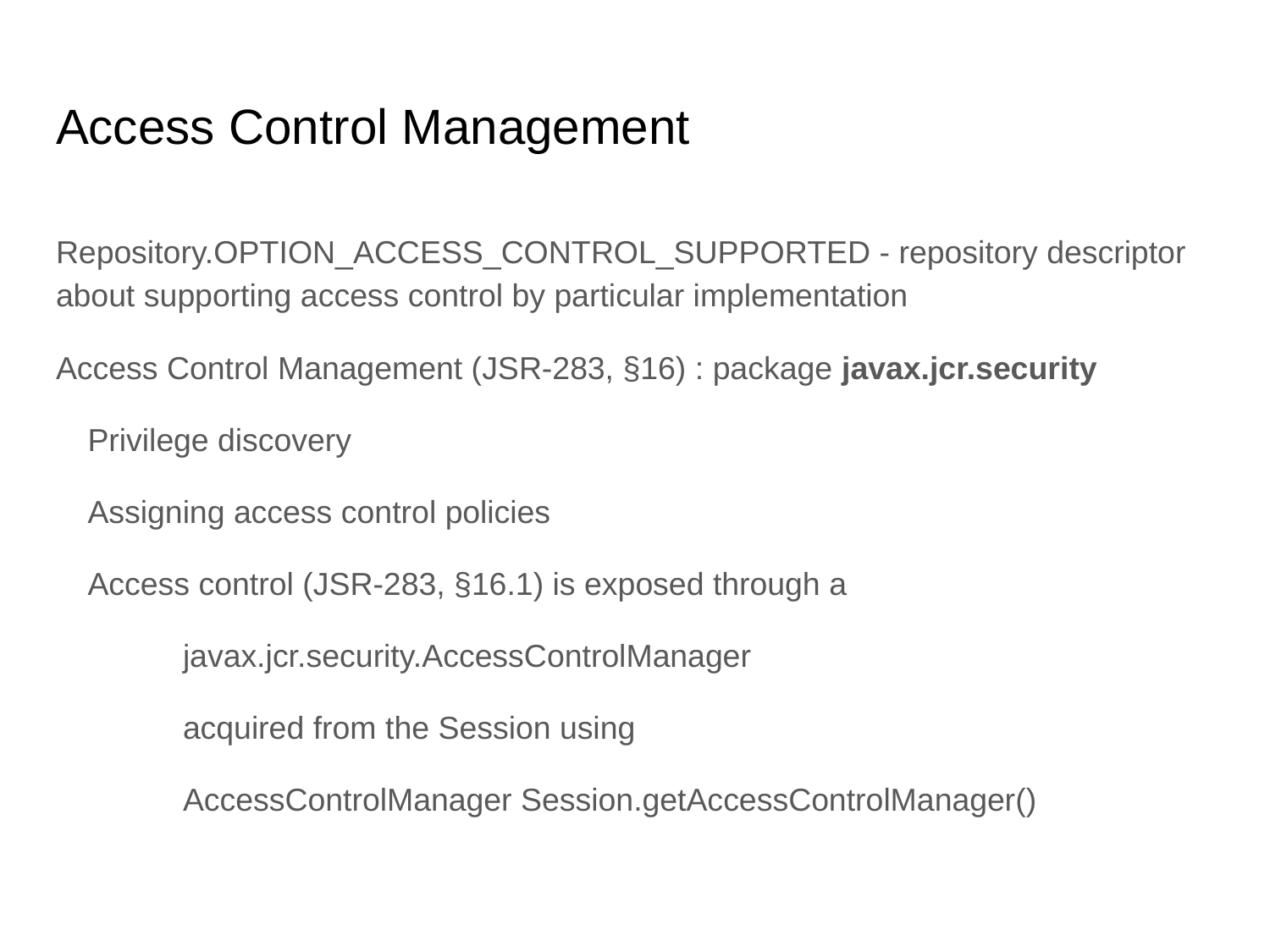

# Access Control Management
Repository.OPTION_ACCESS_CONTROL_SUPPORTED - repository descriptor about supporting access control by particular implementation
Access Control Management (JSR-283, §16) : package javax.jcr.security
Privilege discovery
Assigning access control policies
Access control (JSR-283, §16.1) is exposed through a
javax.jcr.security.AccessControlManager
acquired from the Session using
AccessControlManager Session.getAccessControlManager()